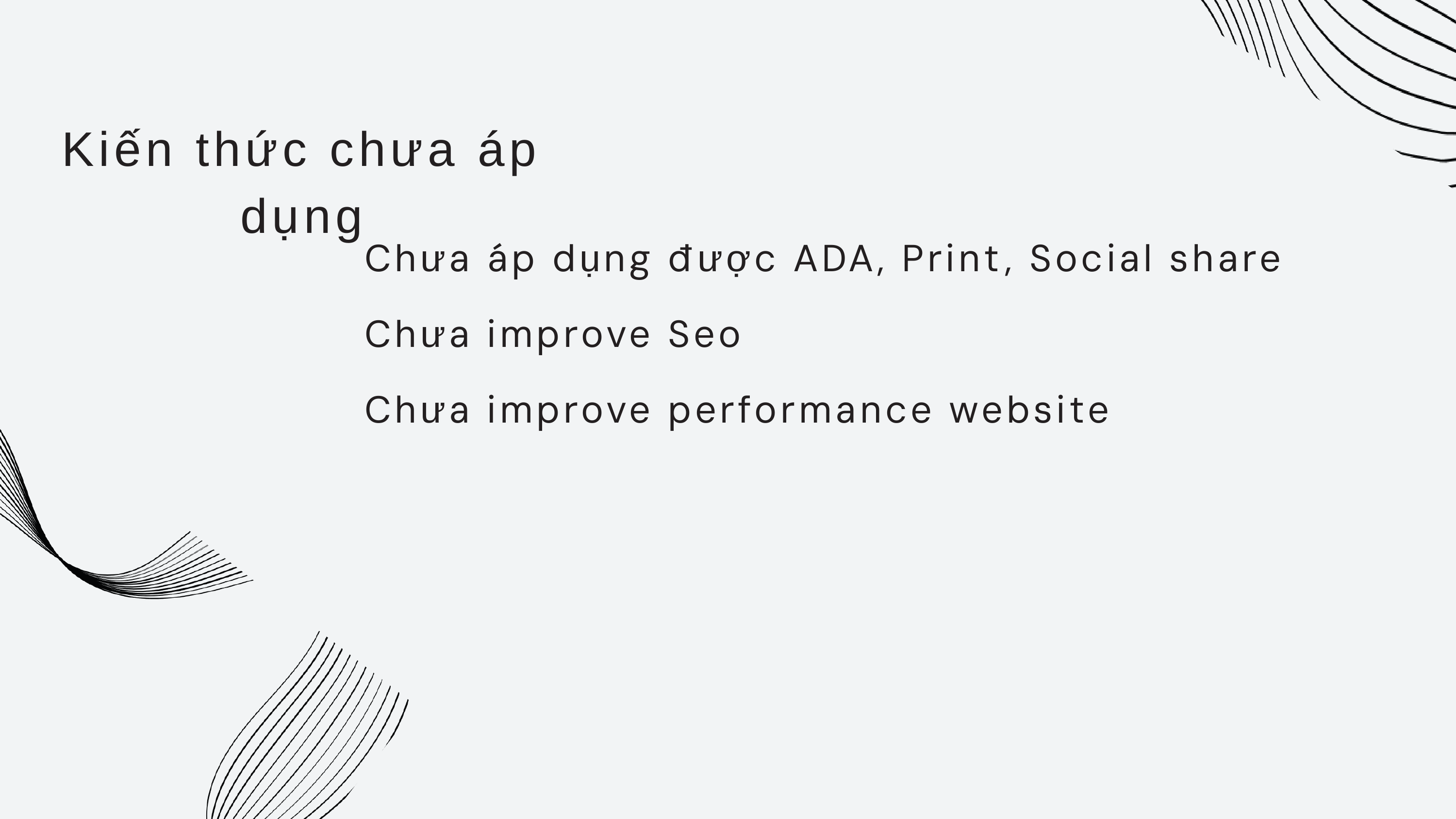

Kiến thức chưa áp dụng
Chưa áp dụng được ADA, Print, Social share
Chưa improve Seo
Chưa improve performance website